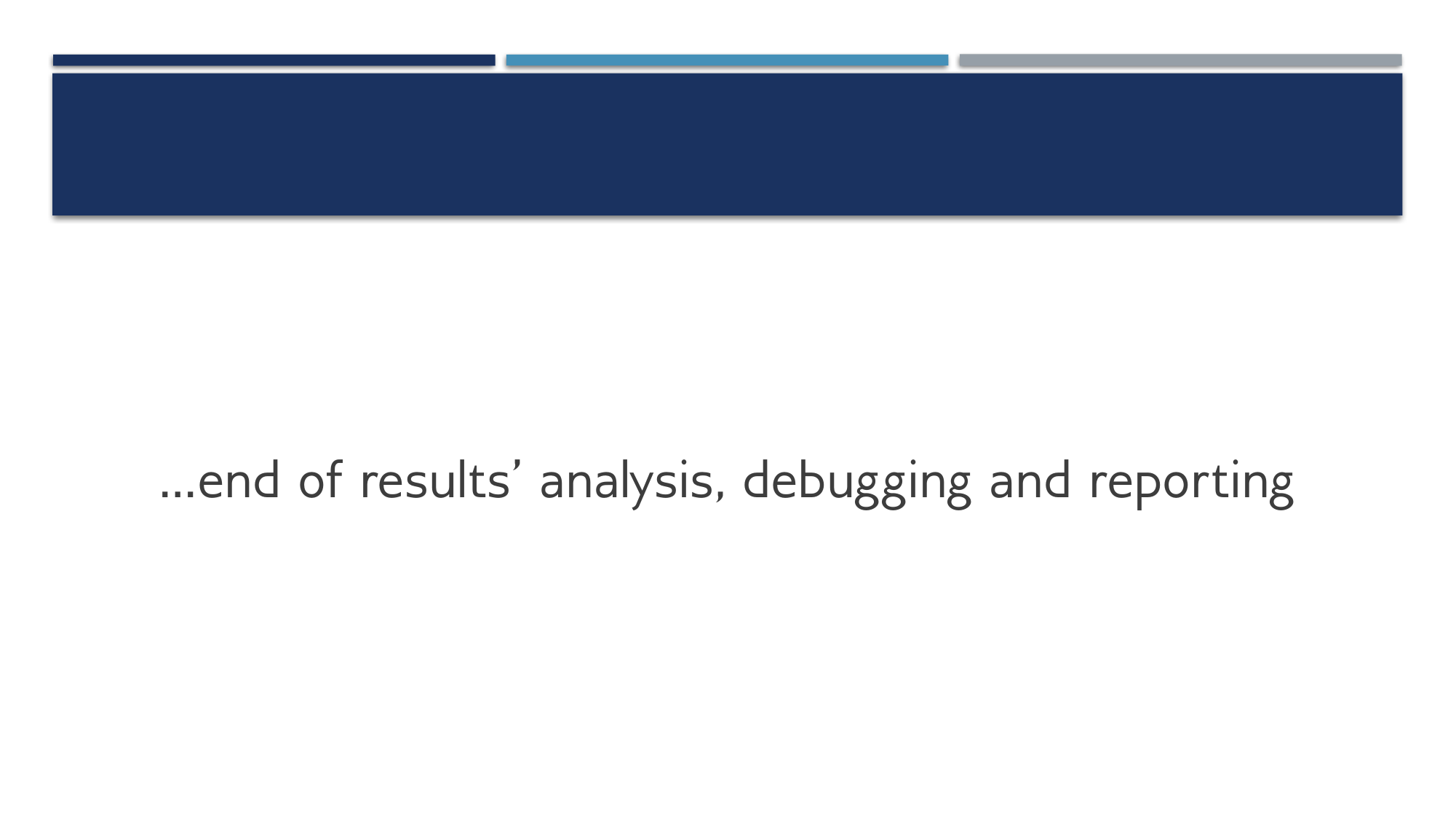

…end of results’ analysis, debugging and reporting